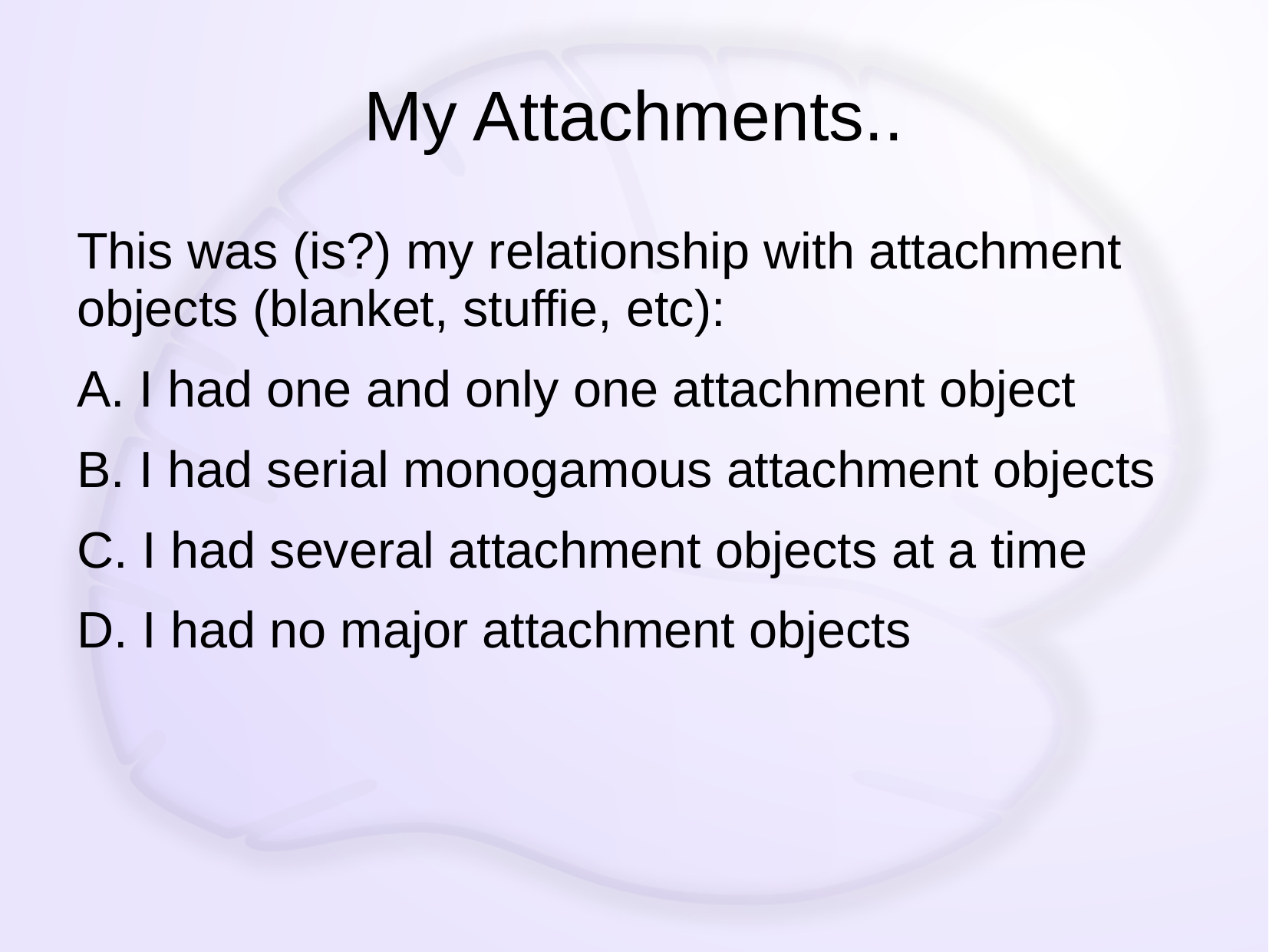

# My Attachments..
This was (is?) my relationship with attachment objects (blanket, stuffie, etc):
A. I had one and only one attachment object
B. I had serial monogamous attachment objects
C. I had several attachment objects at a time
D. I had no major attachment objects